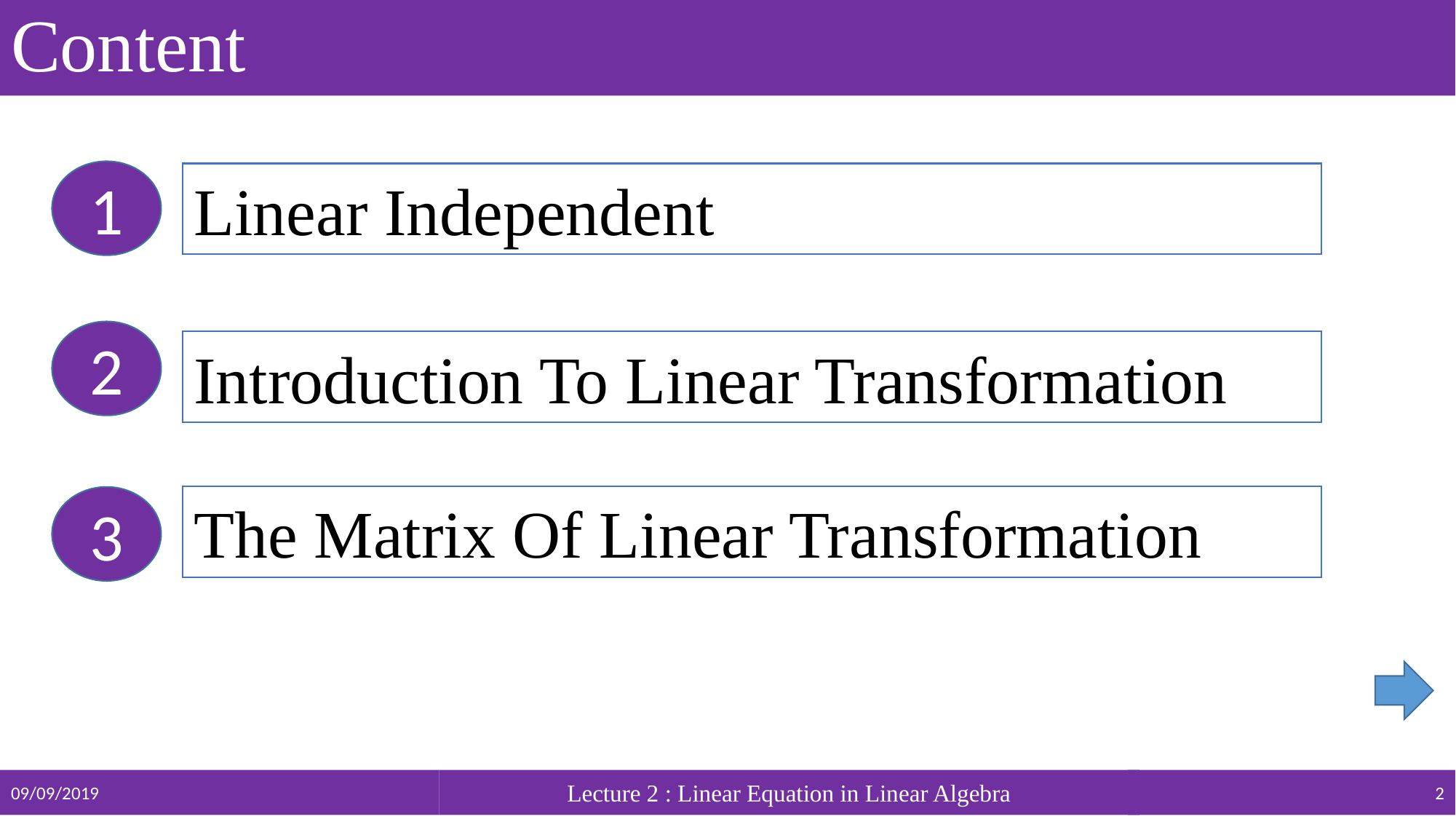

# Content

1
Linear Independent
2
Introduction To Linear Transformation
The Matrix Of Linear Transformation
3
09/09/2019
Lecture 2 : Linear Equation in Linear Algebra
2